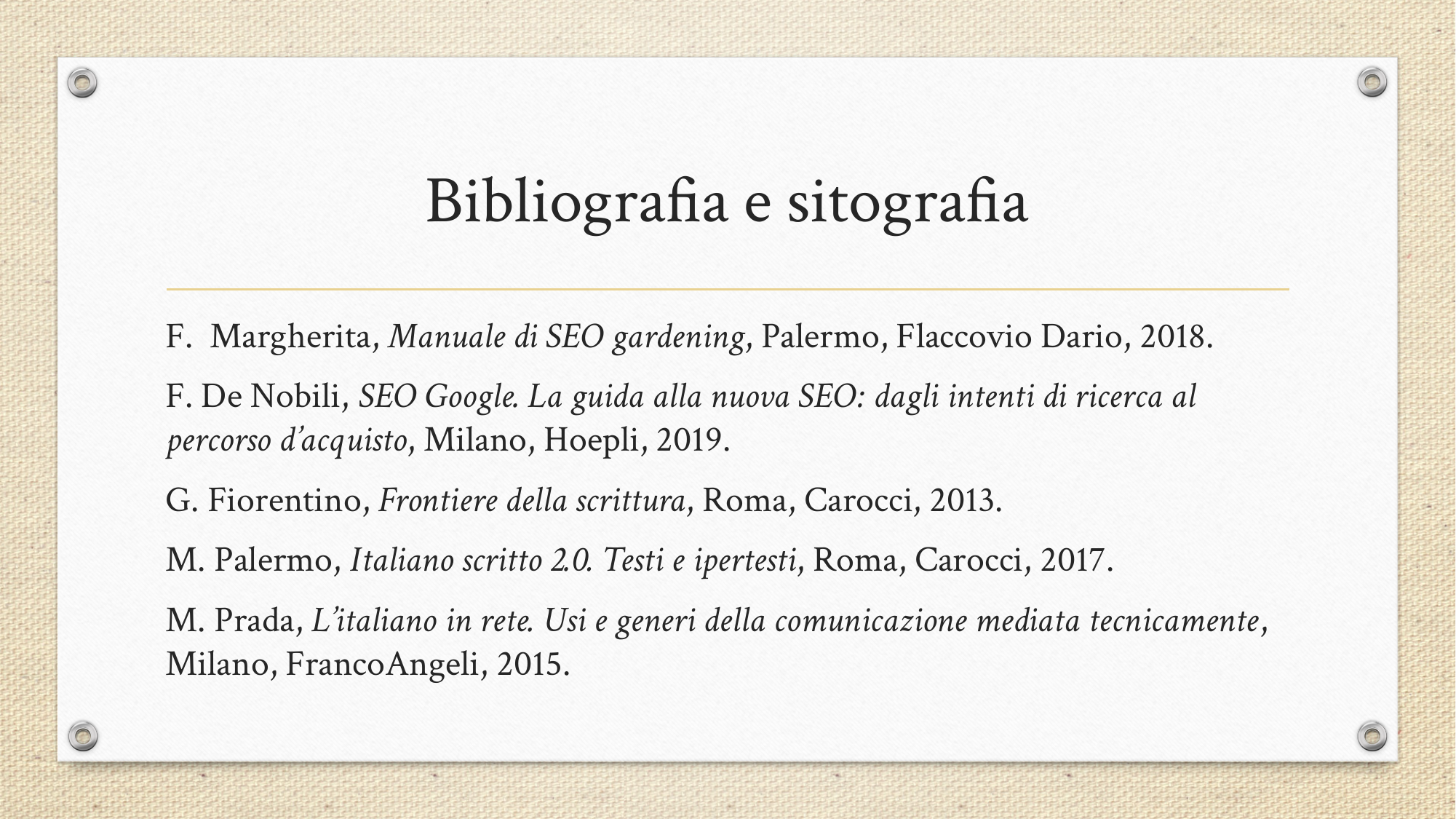

# Bibliografia e sitografia
F.  Margherita, Manuale di SEO gardening, Palermo, Flaccovio Dario, 2018.
F. De Nobili, SEO Google. La guida alla nuova SEO: dagli intenti di ricerca al percorso d’acquisto, Milano, Hoepli, 2019.
G. Fiorentino, Frontiere della scrittura, Roma, Carocci, 2013.
M. Palermo, Italiano scritto 2.0. Testi e ipertesti, Roma, Carocci, 2017.
M. Prada, L’italiano in rete. Usi e generi della comunicazione mediata tecnicamente, Milano, FrancoAngeli, 2015.